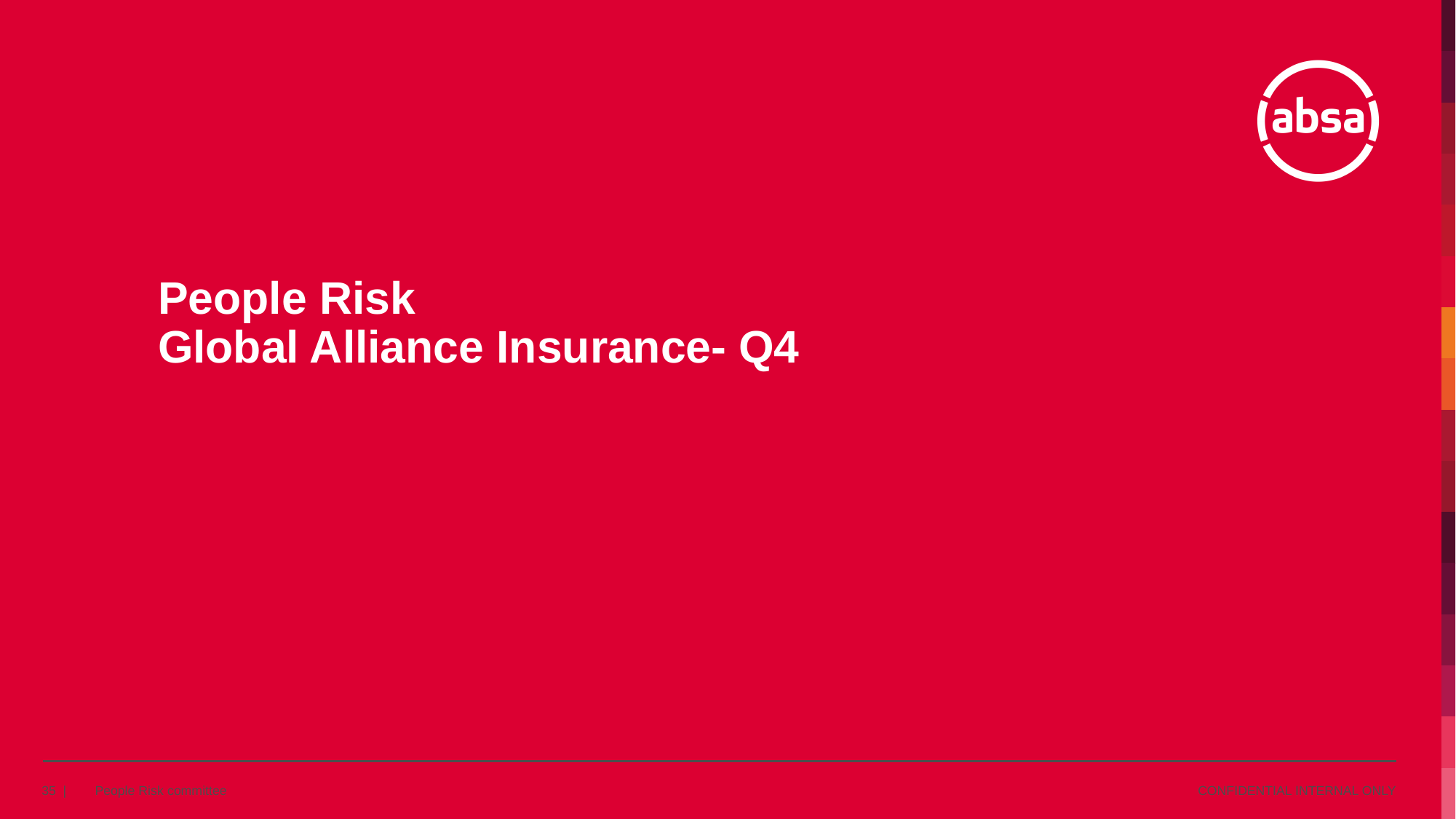

# People Risk Global Alliance Insurance- Q4